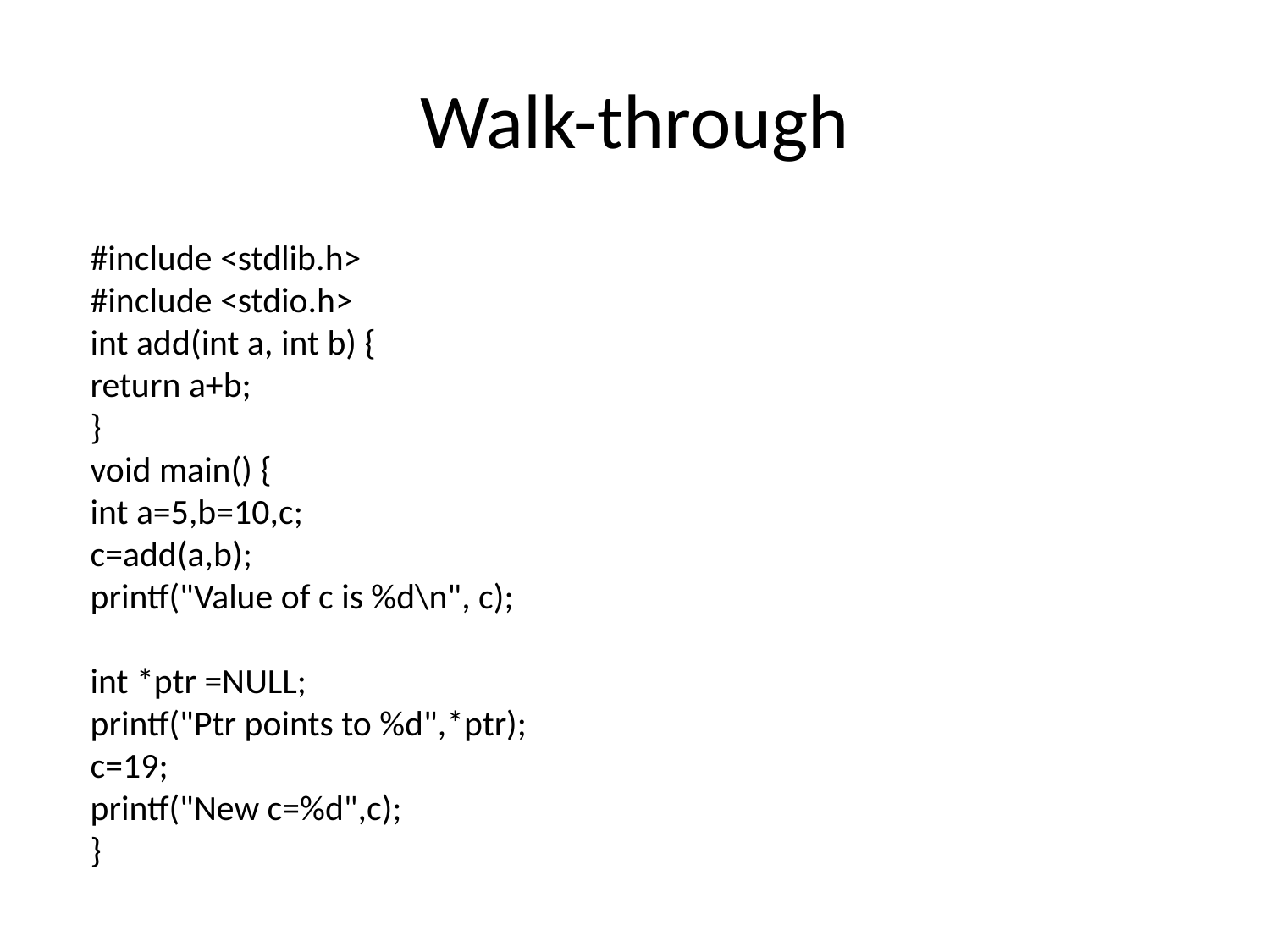

# Walk-through
#include <stdlib.h>
#include <stdio.h>
int add(int a, int b) {
return a+b;
}
void main() {
int a=5,b=10,c;
c=add(a,b);
printf("Value of c is %d\n", c);

int *ptr =NULL;
printf("Ptr points to %d",*ptr);
c=19;
printf("New c=%d",c);
}